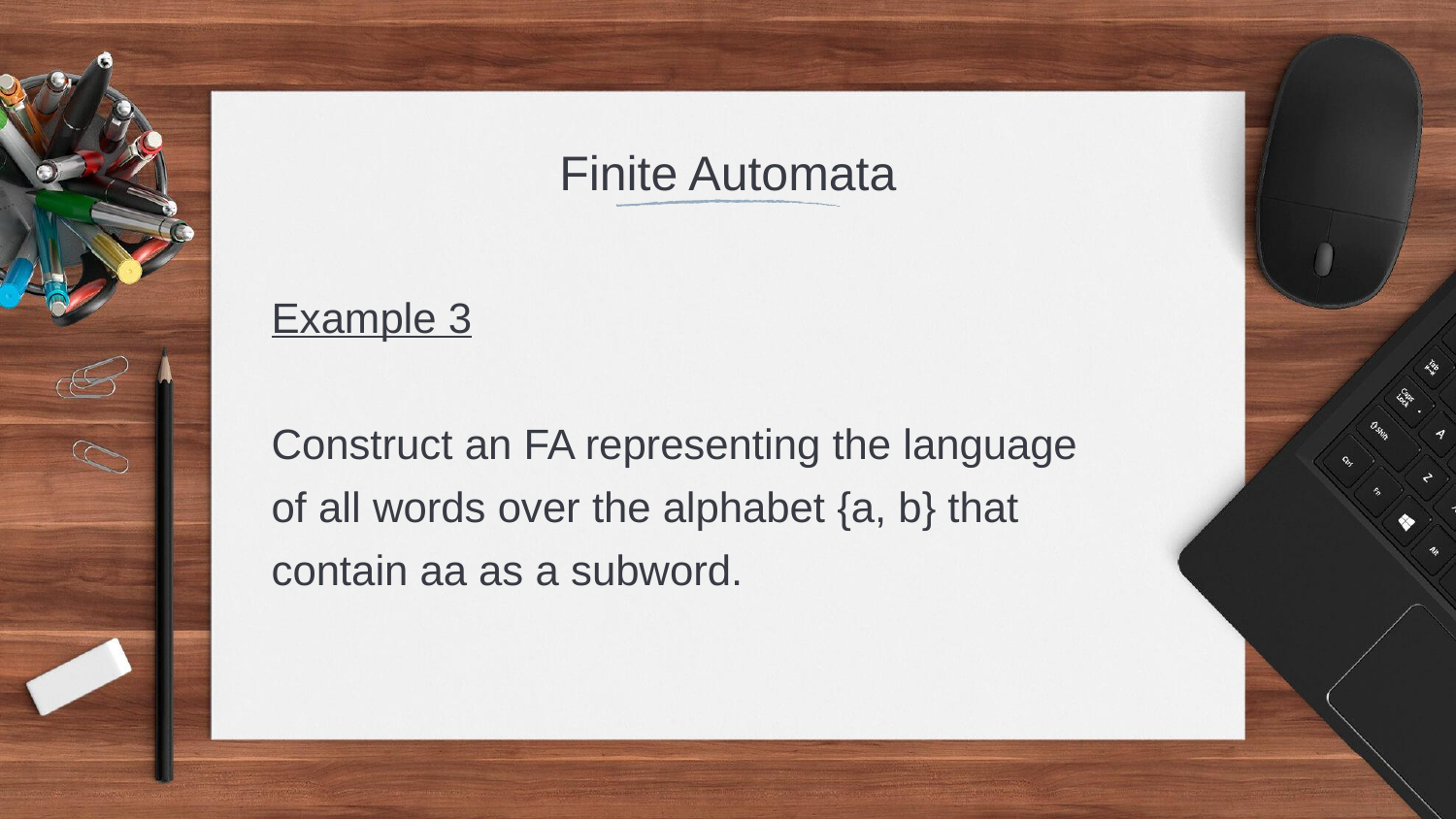

# Finite Automata

Example 3

Construct an FA representing the language
of all words over the alphabet {a, b} that
contain aa as a subword.